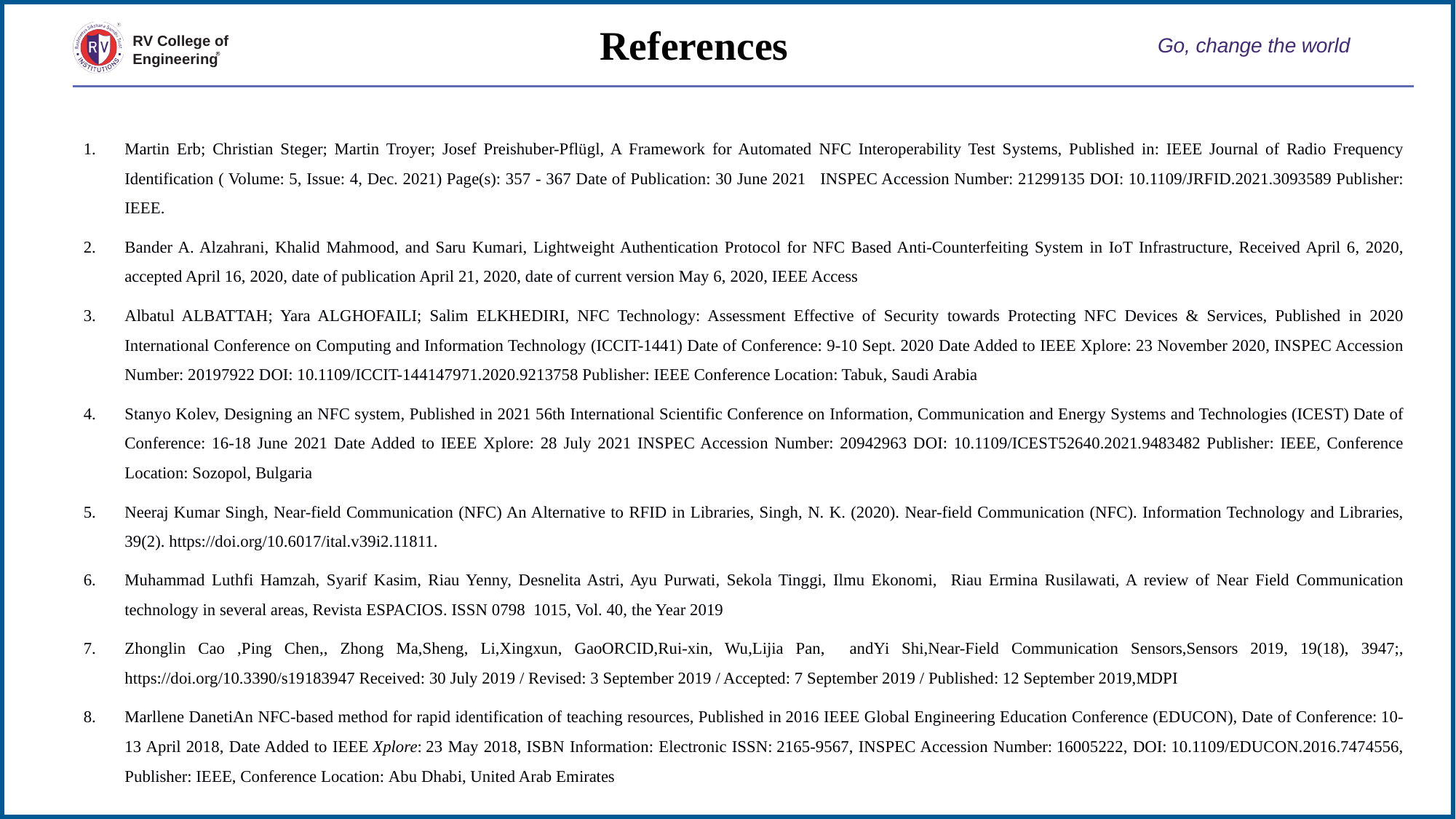

References

# Go, change the world
RV College of
Engineering

Martin Erb; Christian Steger; Martin Troyer; Josef Preishuber-Pflügl, A Framework for Automated NFC Interoperability Test Systems, Published in: IEEE Journal of Radio Frequency Identification ( Volume: 5, Issue: 4, Dec. 2021) Page(s): 357 - 367 Date of Publication: 30 June 2021   INSPEC Accession Number: 21299135 DOI: 10.1109/JRFID.2021.3093589 Publisher: IEEE.
Bander A. Alzahrani, Khalid Mahmood, and Saru Kumari, Lightweight Authentication Protocol for NFC Based Anti-Counterfeiting System in IoT Infrastructure, Received April 6, 2020, accepted April 16, 2020, date of publication April 21, 2020, date of current version May 6, 2020, IEEE Access
Albatul ALBATTAH; Yara ALGHOFAILI; Salim ELKHEDIRI, NFC Technology: Assessment Effective of Security towards Protecting NFC Devices & Services, Published in 2020 International Conference on Computing and Information Technology (ICCIT-1441) Date of Conference: 9-10 Sept. 2020 Date Added to IEEE Xplore: 23 November 2020, INSPEC Accession Number: 20197922 DOI: 10.1109/ICCIT-144147971.2020.9213758 Publisher: IEEE Conference Location: Tabuk, Saudi Arabia
Stanyo Kolev, Designing an NFC system, Published in 2021 56th International Scientific Conference on Information, Communication and Energy Systems and Technologies (ICEST) Date of Conference: 16-18 June 2021 Date Added to IEEE Xplore: 28 July 2021 INSPEC Accession Number: 20942963 DOI: 10.1109/ICEST52640.2021.9483482 Publisher: IEEE, Conference Location: Sozopol, Bulgaria
Neeraj Kumar Singh, Near-field Communication (NFC) An Alternative to RFID in Libraries, Singh, N. K. (2020). Near-field Communication (NFC). Information Technology and Libraries, 39(2). https://doi.org/10.6017/ital.v39i2.11811.
Muhammad Luthfi Hamzah, Syarif Kasim, Riau Yenny, Desnelita Astri, Ayu Purwati, Sekola Tinggi, Ilmu Ekonomi,  Riau Ermina Rusilawati, A review of Near Field Communication technology in several areas, Revista ESPACIOS. ISSN 0798  1015, Vol. 40, the Year 2019
Zhonglin Cao ,Ping Chen,, Zhong Ma,Sheng, Li,Xingxun, GaoORCID,Rui-xin, Wu,Lijia Pan,  andYi Shi,Near-Field Communication Sensors,Sensors 2019, 19(18), 3947;, https://doi.org/10.3390/s19183947 Received: 30 July 2019 / Revised: 3 September 2019 / Accepted: 7 September 2019 / Published: 12 September 2019,MDPI
Marllene DanetiAn NFC-based method for rapid identification of teaching resources, Published in 2016 IEEE Global Engineering Education Conference (EDUCON), Date of Conference: 10-13 April 2018, Date Added to IEEE Xplore: 23 May 2018, ISBN Information: Electronic ISSN: 2165-9567, INSPEC Accession Number: 16005222, DOI: 10.1109/EDUCON.2016.7474556, Publisher: IEEE, Conference Location: Abu Dhabi, United Arab Emirates